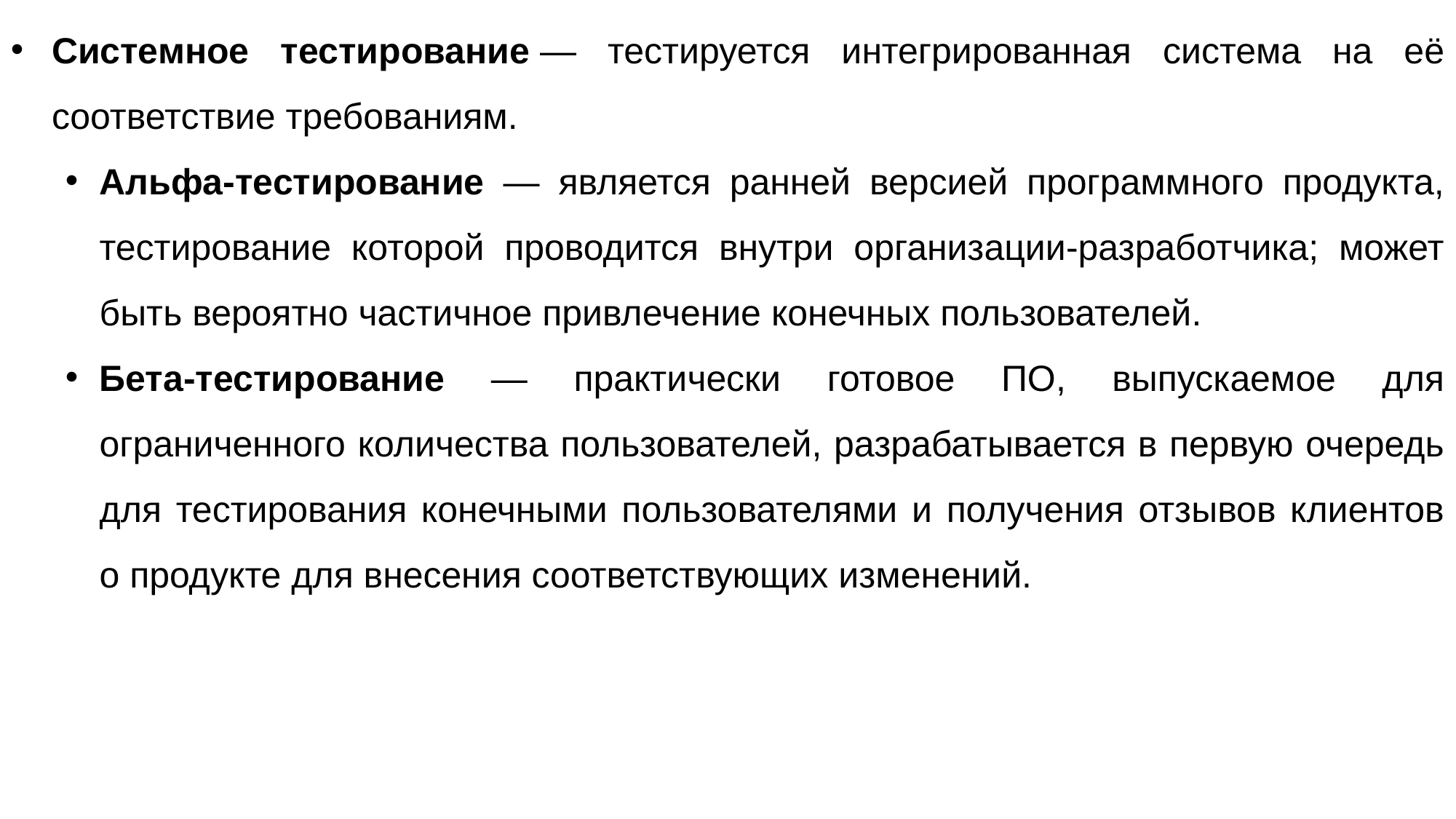

Системное тестирование — тестируется интегрированная система на её соответствие требованиям.
Альфа-тестирование — является ранней версией программного продукта, тестирование которой проводится внутри организации-разработчика; может быть вероятно частичное привлечение конечных пользователей.
Бета-тестирование — практически готовое ПО, выпускаемое для ограниченного количества пользователей, разрабатывается в первую очередь для тестирования конечными пользователями и получения отзывов клиентов о продукте для внесения соответствующих изменений.